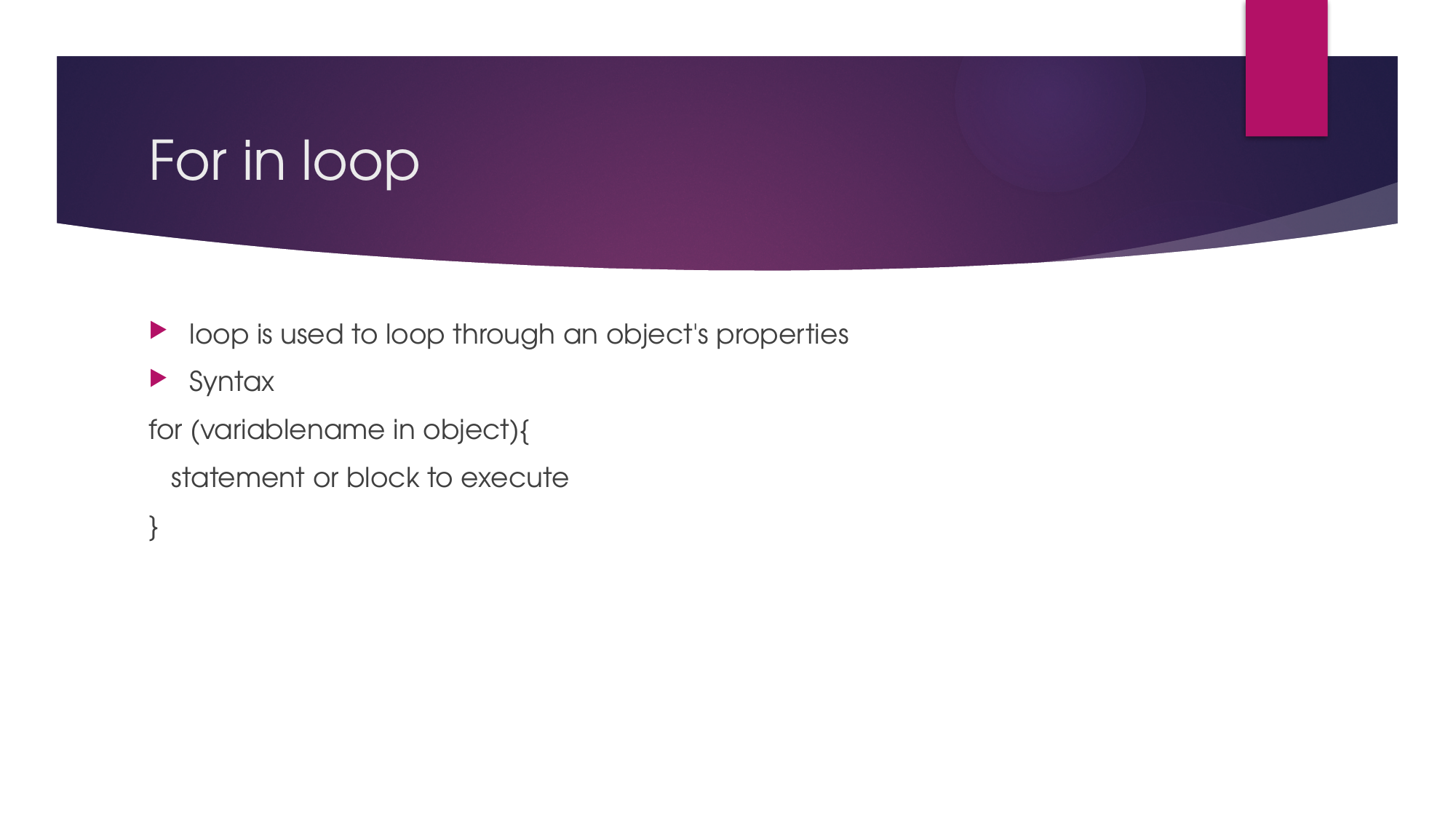

# For in loop
loop is used to loop through an object's properties
Syntax
for (variablename in object){
   statement or block to execute
}